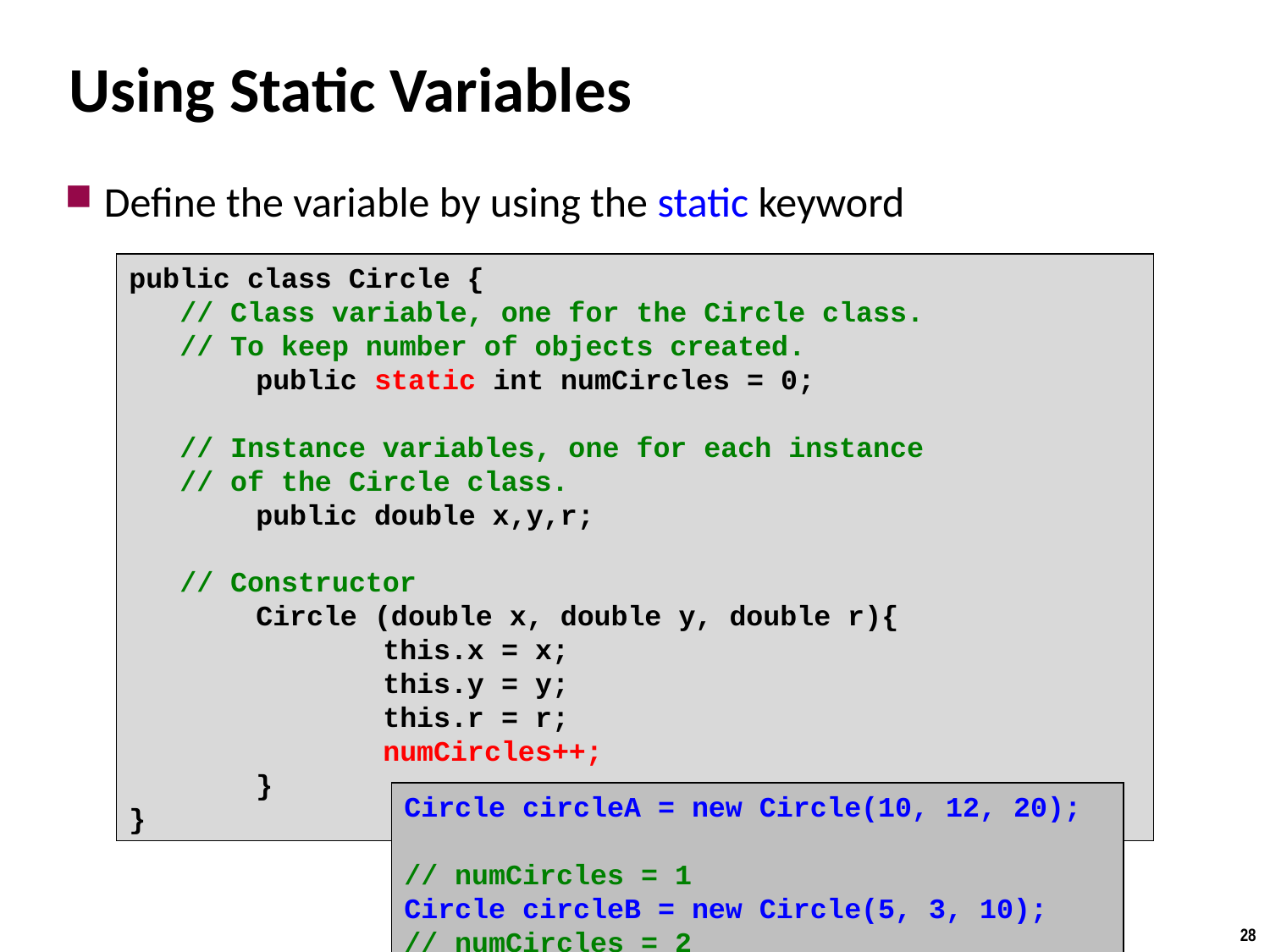

# Using Static Variables
Define the variable by using the static keyword
public class Circle {
   // Class variable, one for the Circle class.
   // To keep number of objects created.
	public static int numCircles = 0;

   // Instance variables, one for each instance
   // of the Circle class.
	public double x,y,r;

   // Constructor
	Circle (double x, double y, double r){
		this.x = x;
		this.y = y;
		this.r = r;
		numCircles++;
	}
}
Circle circleA = new Circle(10, 12, 20);
// numCircles = 1
Circle circleB = new Circle(5, 3, 10);
// numCircles = 2